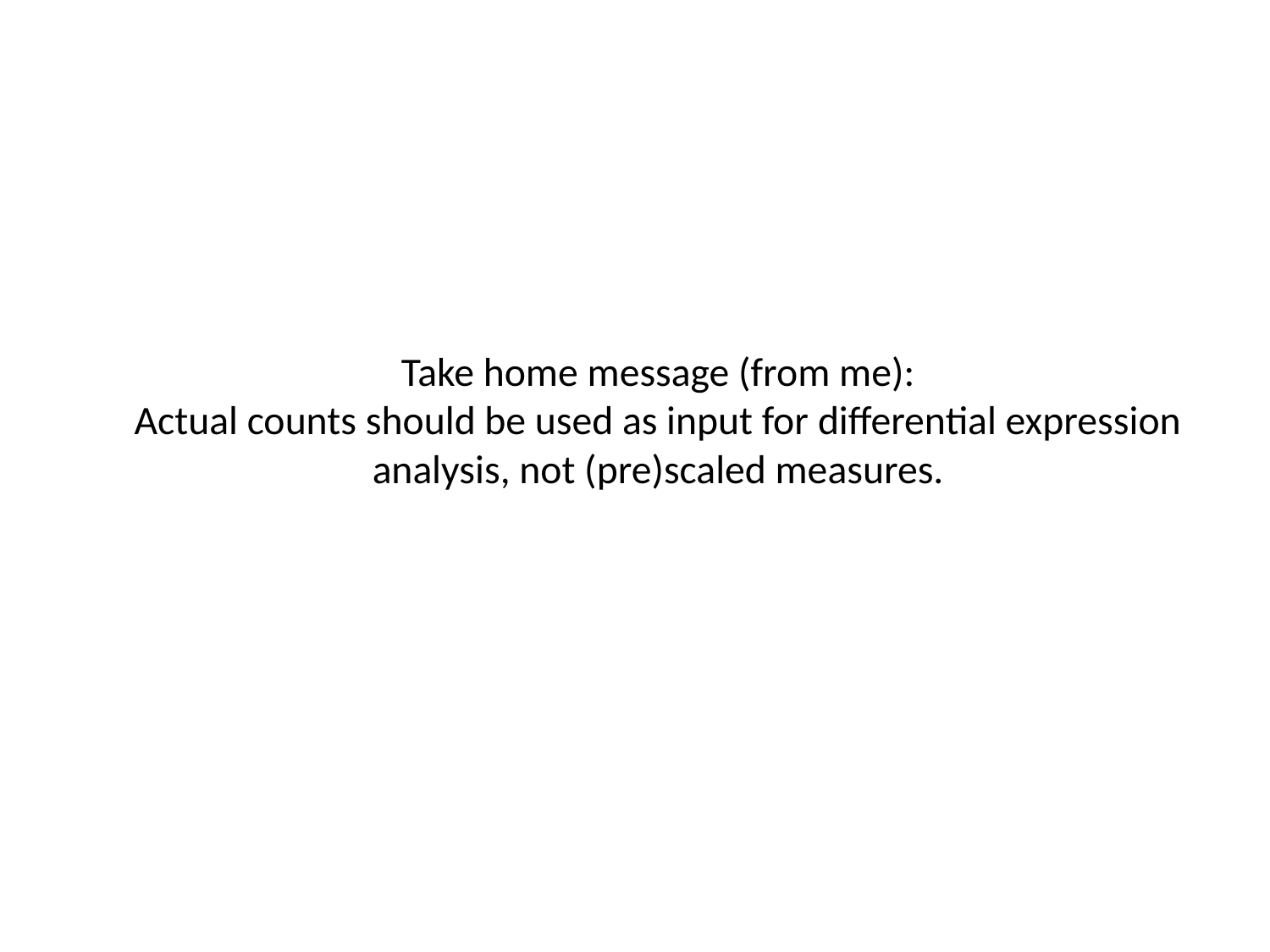

# Take home message (from me): Actual counts should be used as input for differential expression analysis, not (pre)scaled measures.